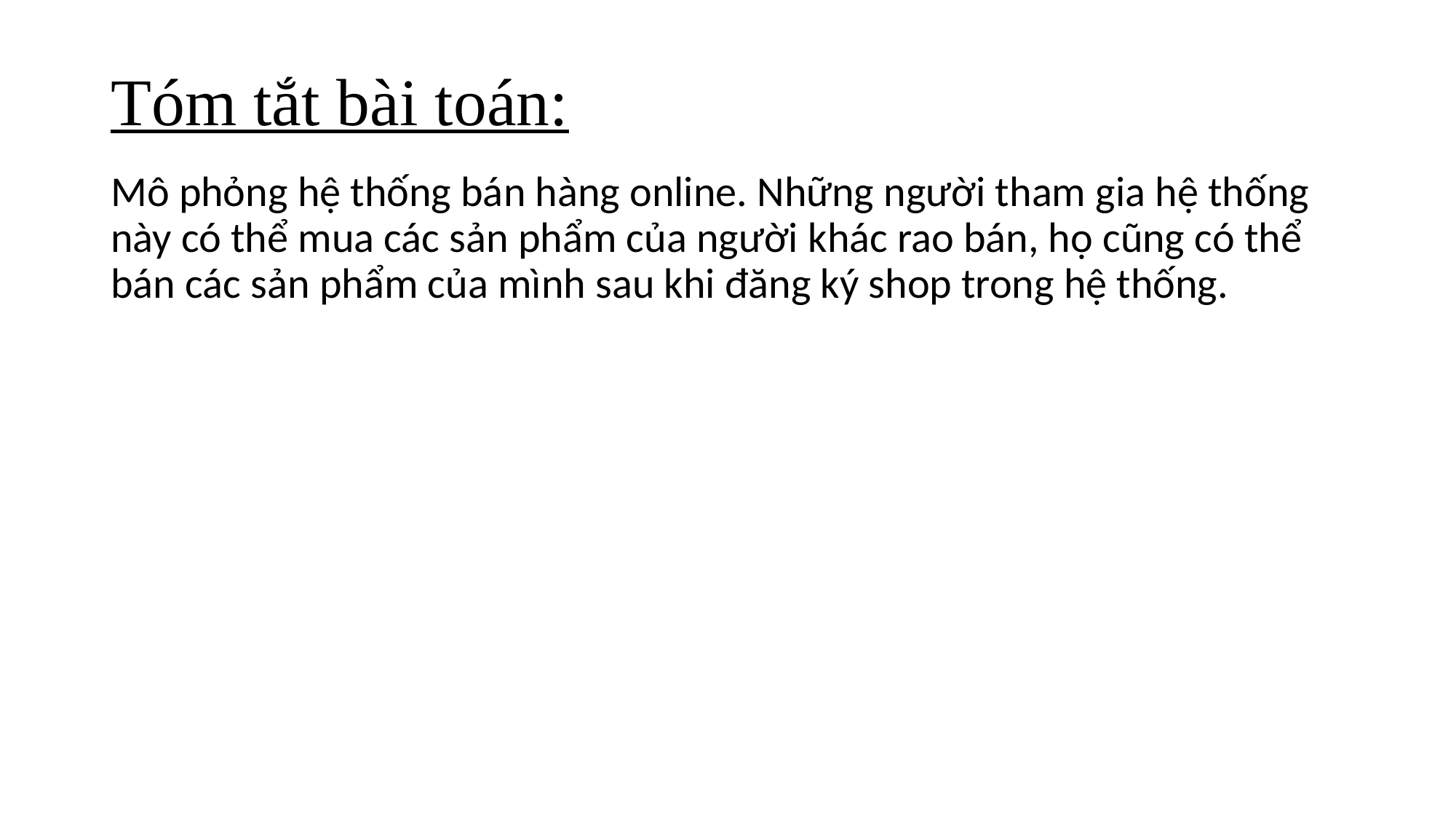

# Tóm tắt bài toán:
Mô phỏng hệ thống bán hàng online. Những người tham gia hệ thống này có thể mua các sản phẩm của người khác rao bán, họ cũng có thể bán các sản phẩm của mình sau khi đăng ký shop trong hệ thống.